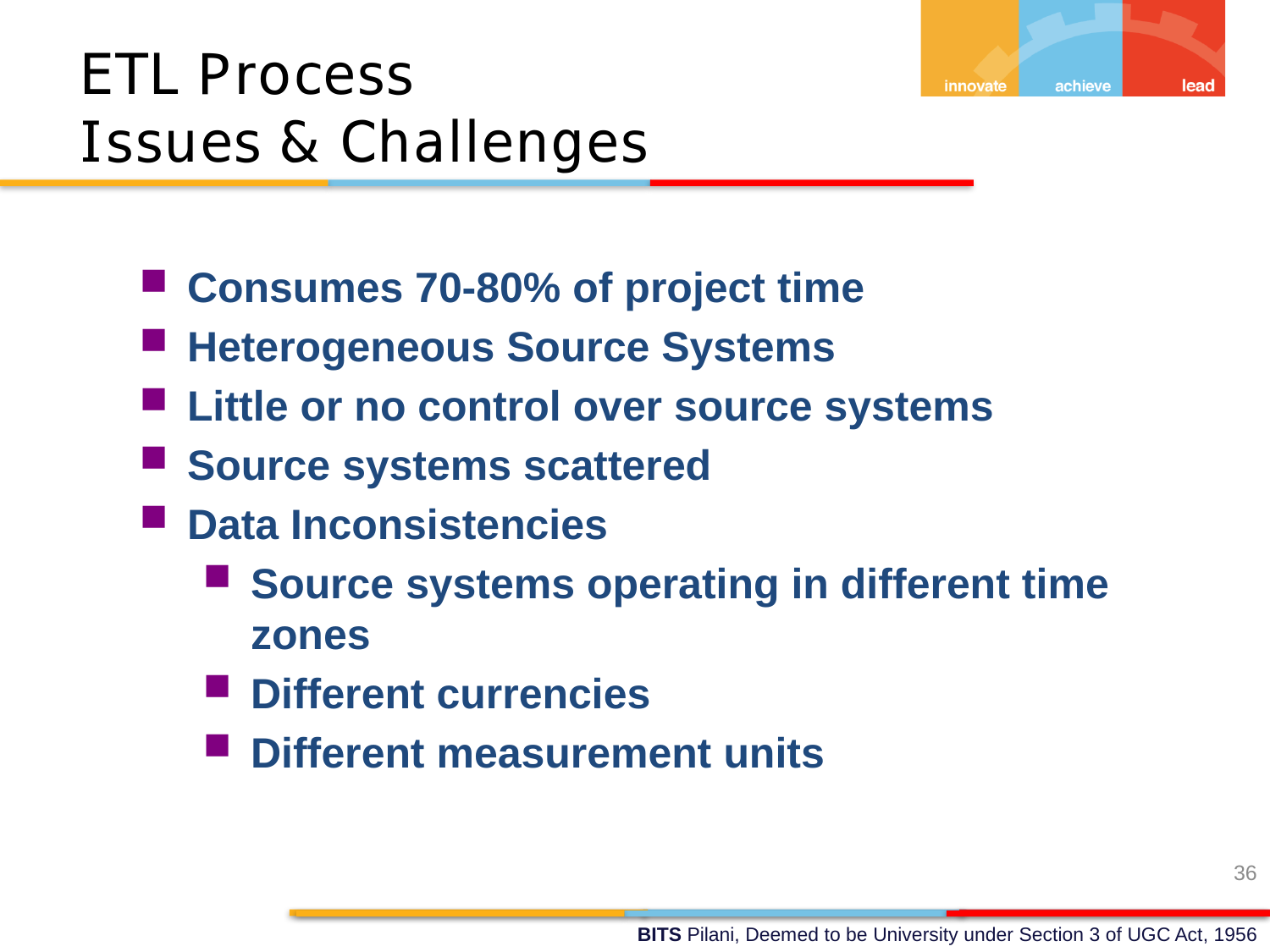

ETL Process
Issues & Challenges

Consumes 70-80% of project time
Heterogeneous Source Systems
Little or no control over source systems
Source systems scattered
Data Inconsistencies
Source systems operating in different time zones
Different currencies
Different measurement units

36